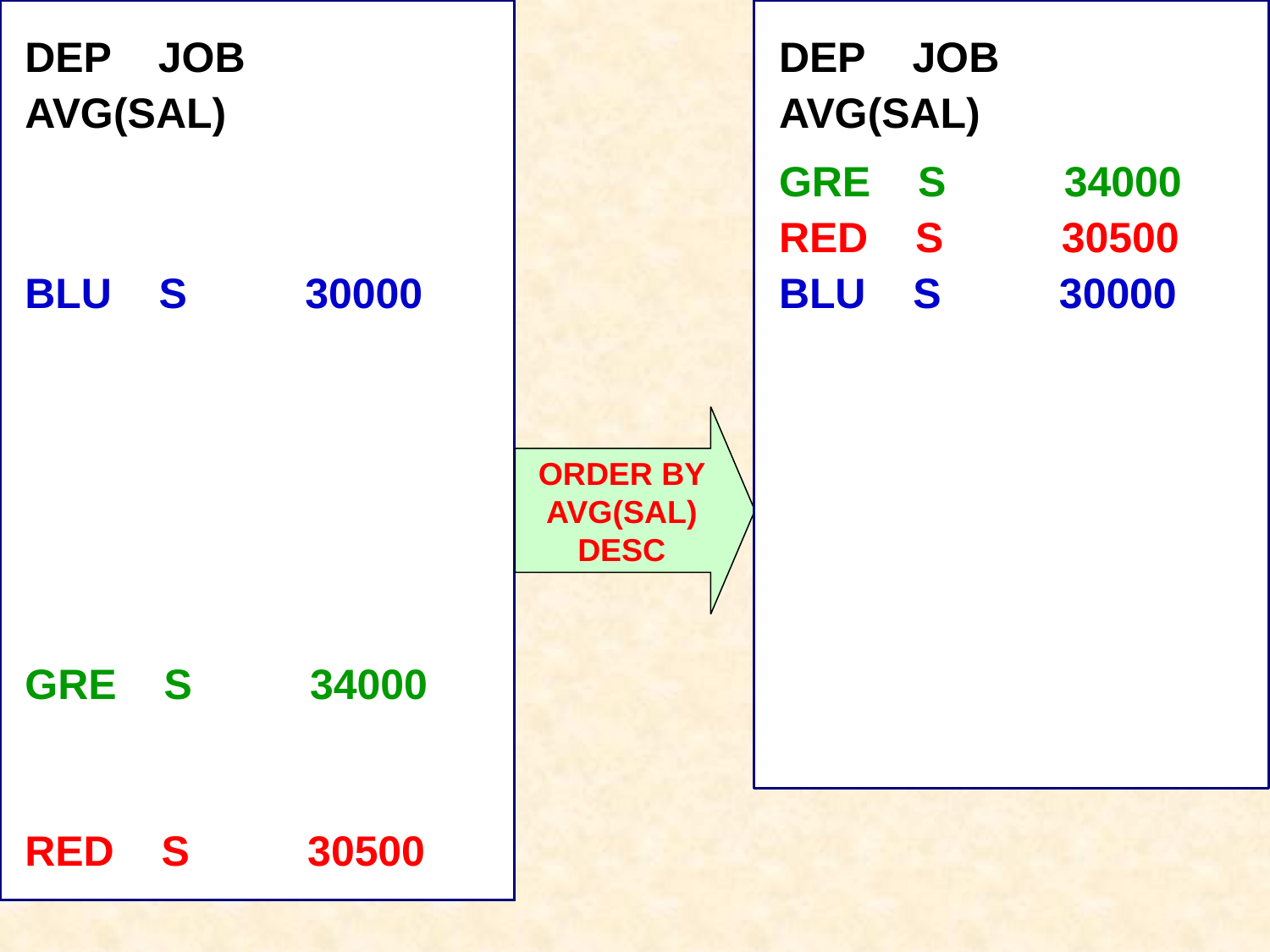

DEP    JOB    AVG(SAL)

BLU    S          30000

GRE    S          34000

RED    S          30500
DEP    JOB    AVG(SAL)
GRE    S          34000
RED    S          30500
BLU    S          30000

ORDER BY AVG(SAL) DESC